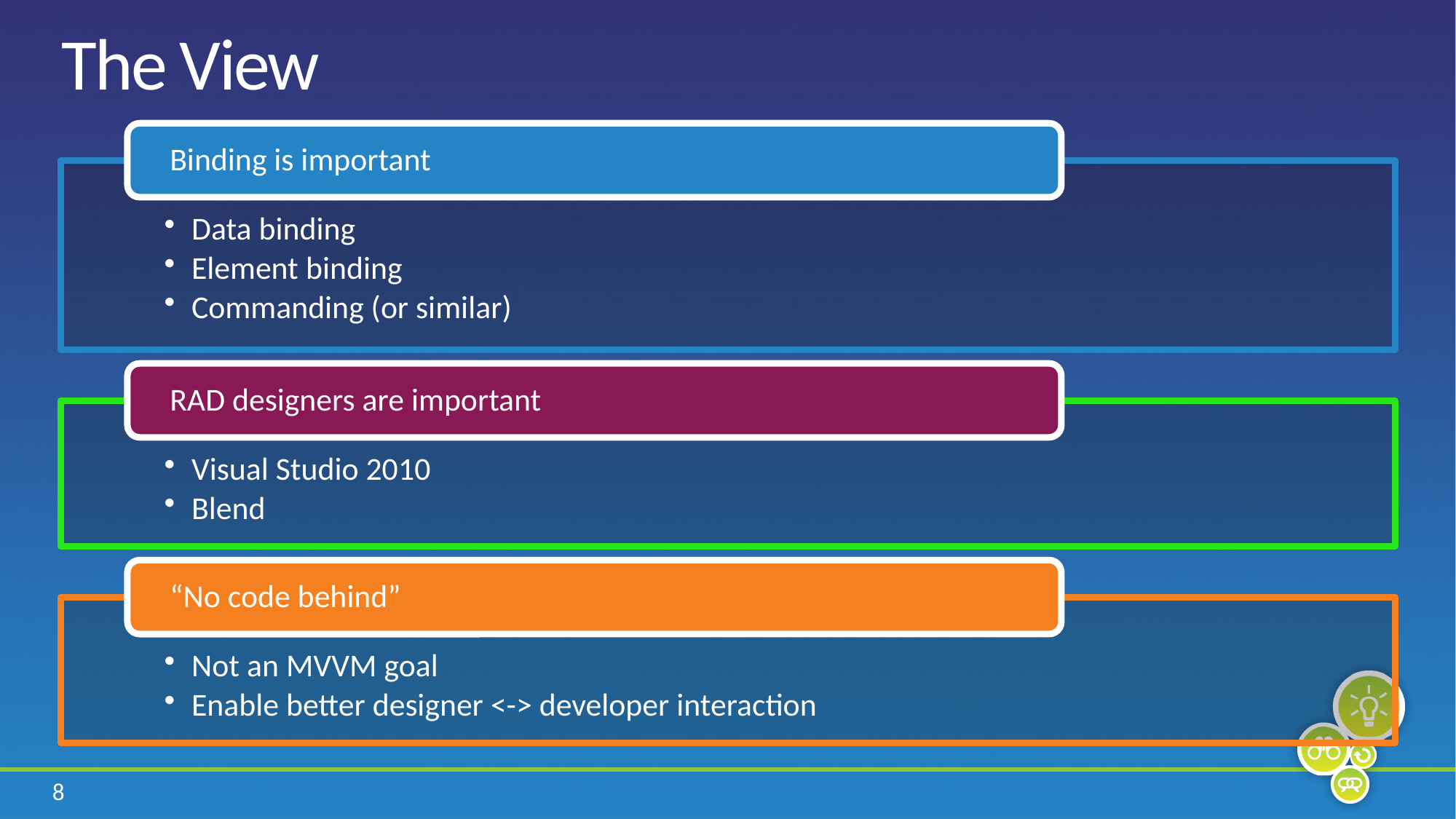

# The View
Data binding
Element binding
Commanding (or similar)
Binding is important
Visual Studio 2010
Blend
RAD designers are important
Not an MVVM goal
Enable better designer <-> developer interaction
“No code behind”